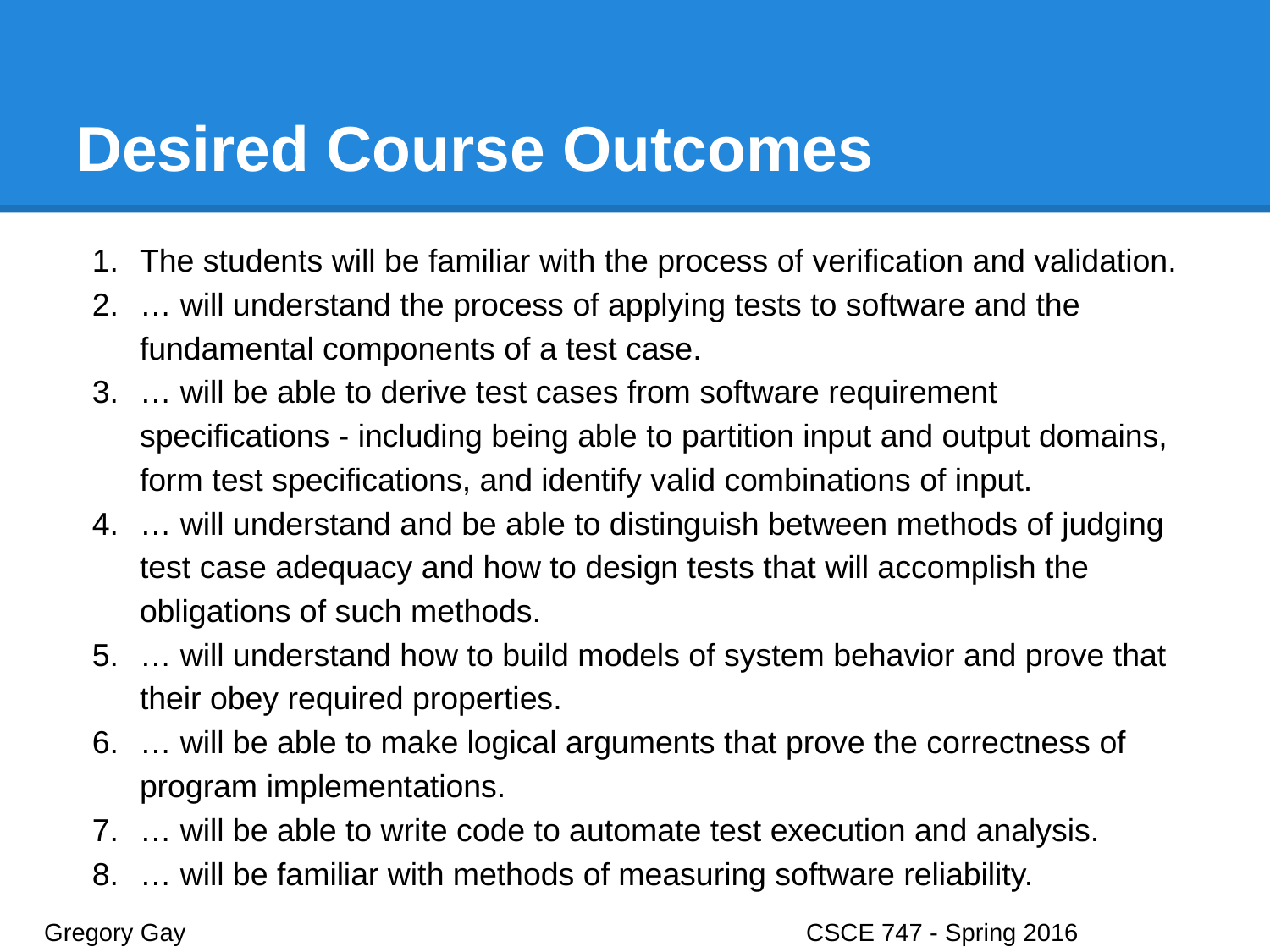

# Desired Course Outcomes
The students will be familiar with the process of verification and validation.
… will understand the process of applying tests to software and the fundamental components of a test case.
… will be able to derive test cases from software requirement specifications - including being able to partition input and output domains, form test specifications, and identify valid combinations of input.
… will understand and be able to distinguish between methods of judging test case adequacy and how to design tests that will accomplish the obligations of such methods.
… will understand how to build models of system behavior and prove that their obey required properties.
… will be able to make logical arguments that prove the correctness of program implementations.
… will be able to write code to automate test execution and analysis.
… will be familiar with methods of measuring software reliability.

Gregory Gay					CSCE 747 - Spring 2016							9